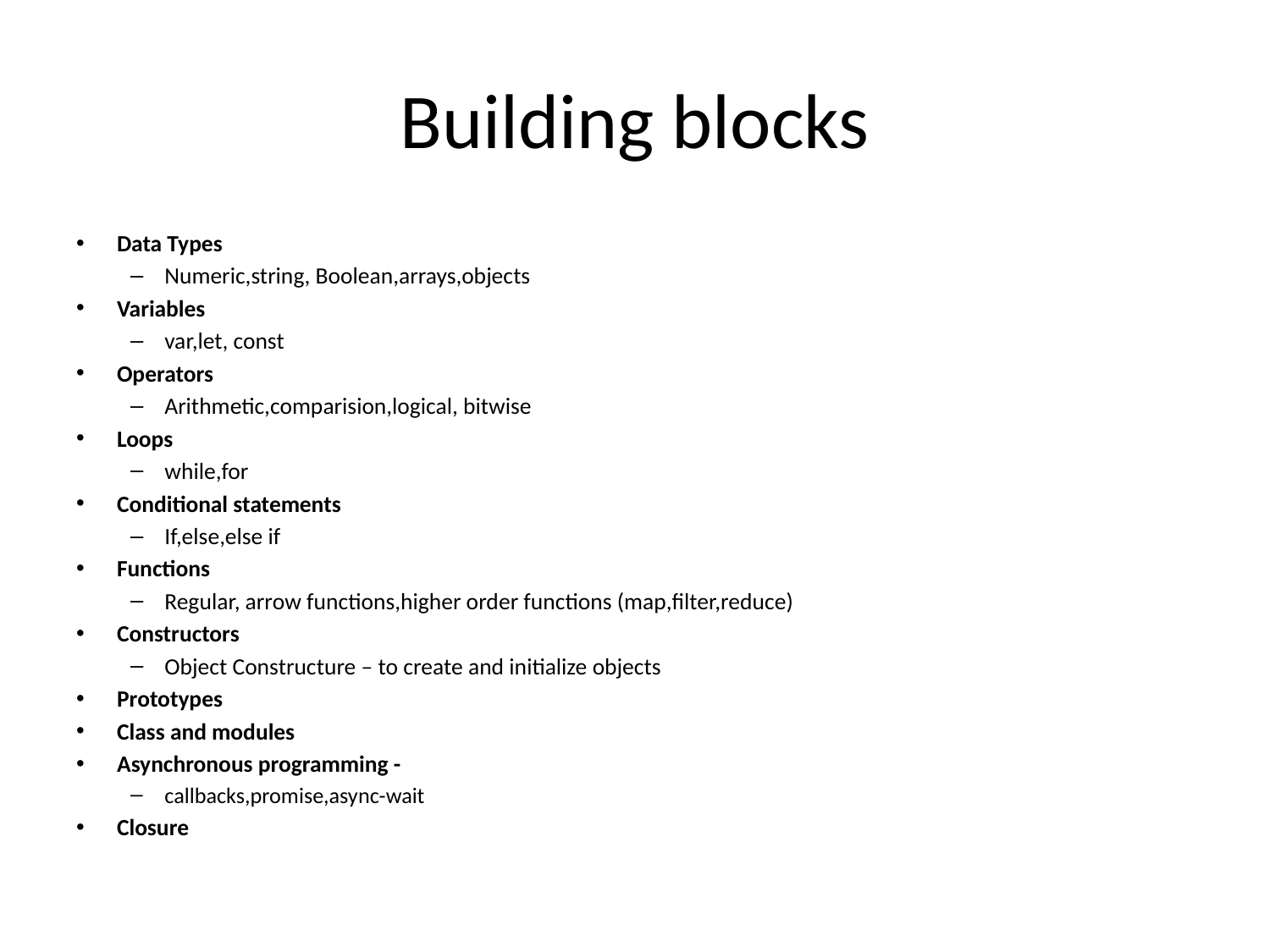

# Building blocks
Data Types
Numeric,string, Boolean,arrays,objects
Variables
var,let, const
Operators
Arithmetic,comparision,logical, bitwise
Loops
while,for
Conditional statements
If,else,else if
Functions
Regular, arrow functions,higher order functions (map,filter,reduce)
Constructors
Object Constructure – to create and initialize objects
Prototypes
Class and modules
Asynchronous programming -
callbacks,promise,async-wait
Closure